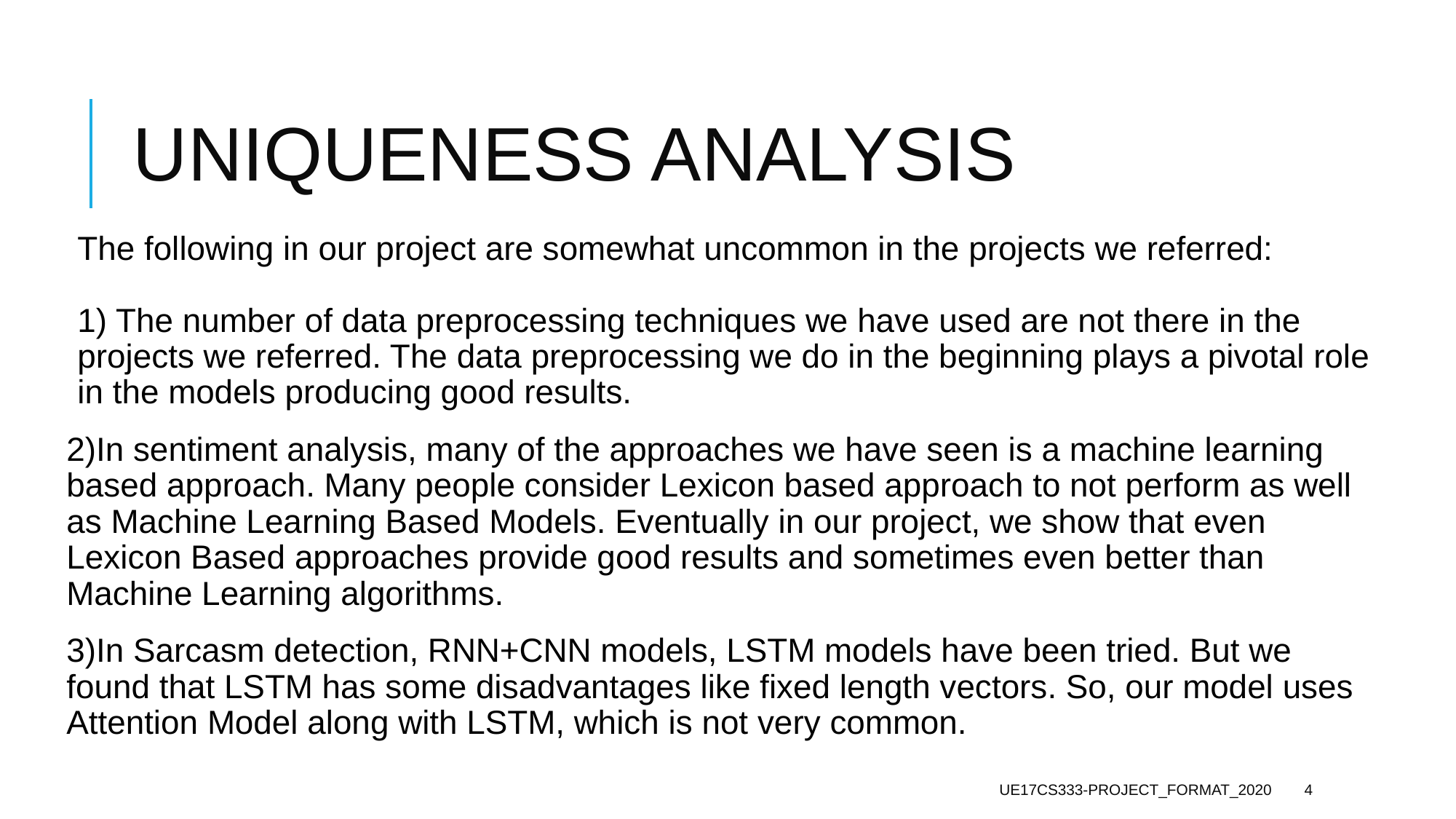

# UNIQUENESS ANALYSIS
The following in our project are somewhat uncommon in the projects we referred:

1) The number of data preprocessing techniques we have used are not there in the projects we referred. The data preprocessing we do in the beginning plays a pivotal role in the models producing good results.
2)In sentiment analysis, many of the approaches we have seen is a machine learning based approach. Many people consider Lexicon based approach to not perform as well as Machine Learning Based Models. Eventually in our project, we show that even Lexicon Based approaches provide good results and sometimes even better than Machine Learning algorithms.
3)In Sarcasm detection, RNN+CNN models, LSTM models have been tried. But we found that LSTM has some disadvantages like fixed length vectors. So, our model uses Attention Model along with LSTM, which is not very common.
UE17CS333-PROJECT_FORMAT_2020
4